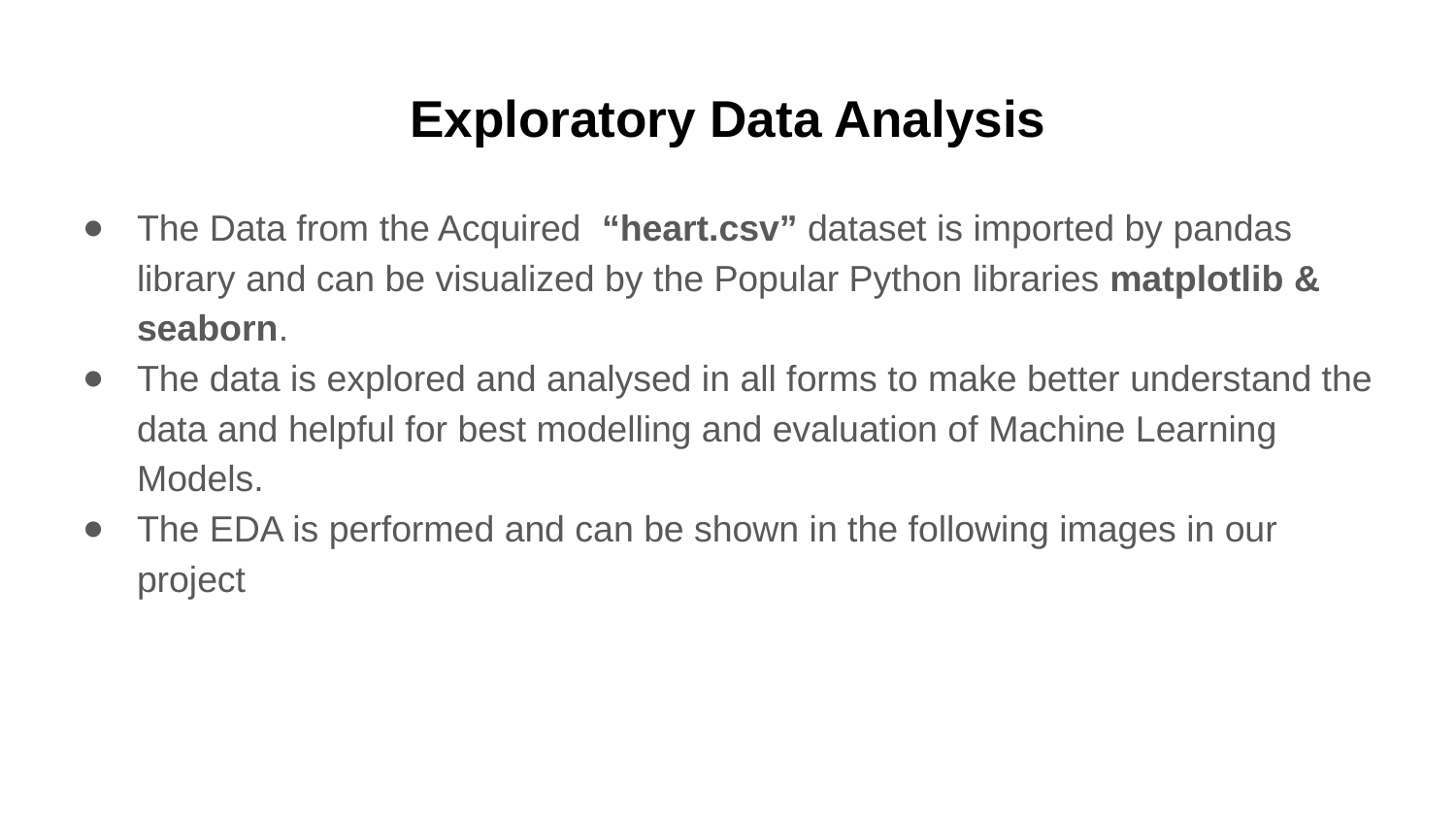

# Exploratory Data Analysis
The Data from the Acquired  “heart.csv” dataset is imported by pandas library and can be visualized by the Popular Python libraries matplotlib & seaborn.
The data is explored and analysed in all forms to make better understand the data and helpful for best modelling and evaluation of Machine Learning Models.
The EDA is performed and can be shown in the following images in our project